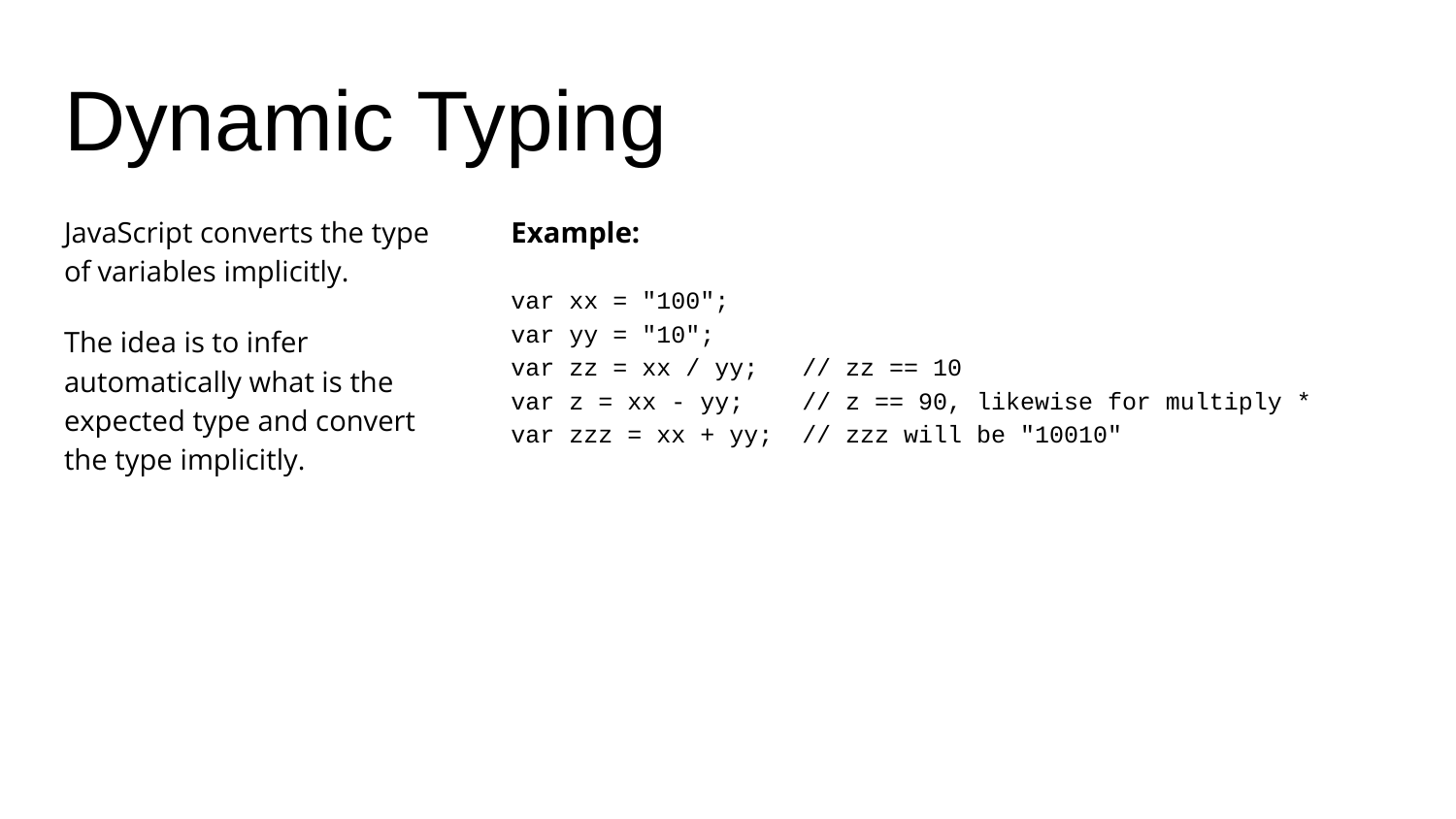

# Dynamic Typing
JavaScript converts the type of variables implicitly.
The idea is to infer automatically what is the expected type and convert the type implicitly.

Example:
var xx = "100";
var yy = "10";
var zz = xx / yy;   // zz == 10
var z = xx - yy;    // z == 90, likewise for multiply *
var zzz = xx + yy;  // zzz will be "10010"